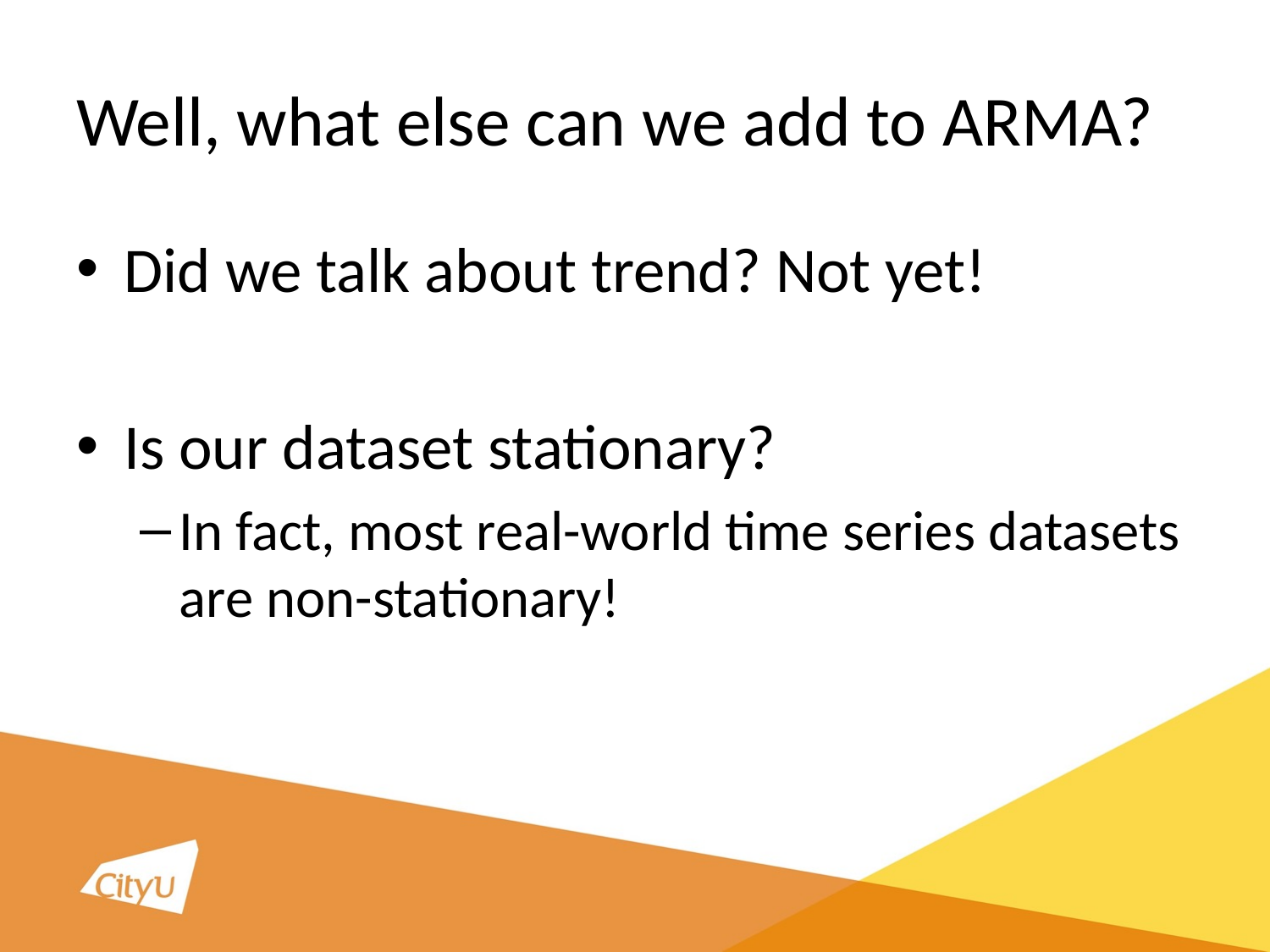

# Well, what else can we add to ARMA?
Did we talk about trend? Not yet!

Is our dataset stationary?
In fact, most real-world time series datasets are non-stationary!